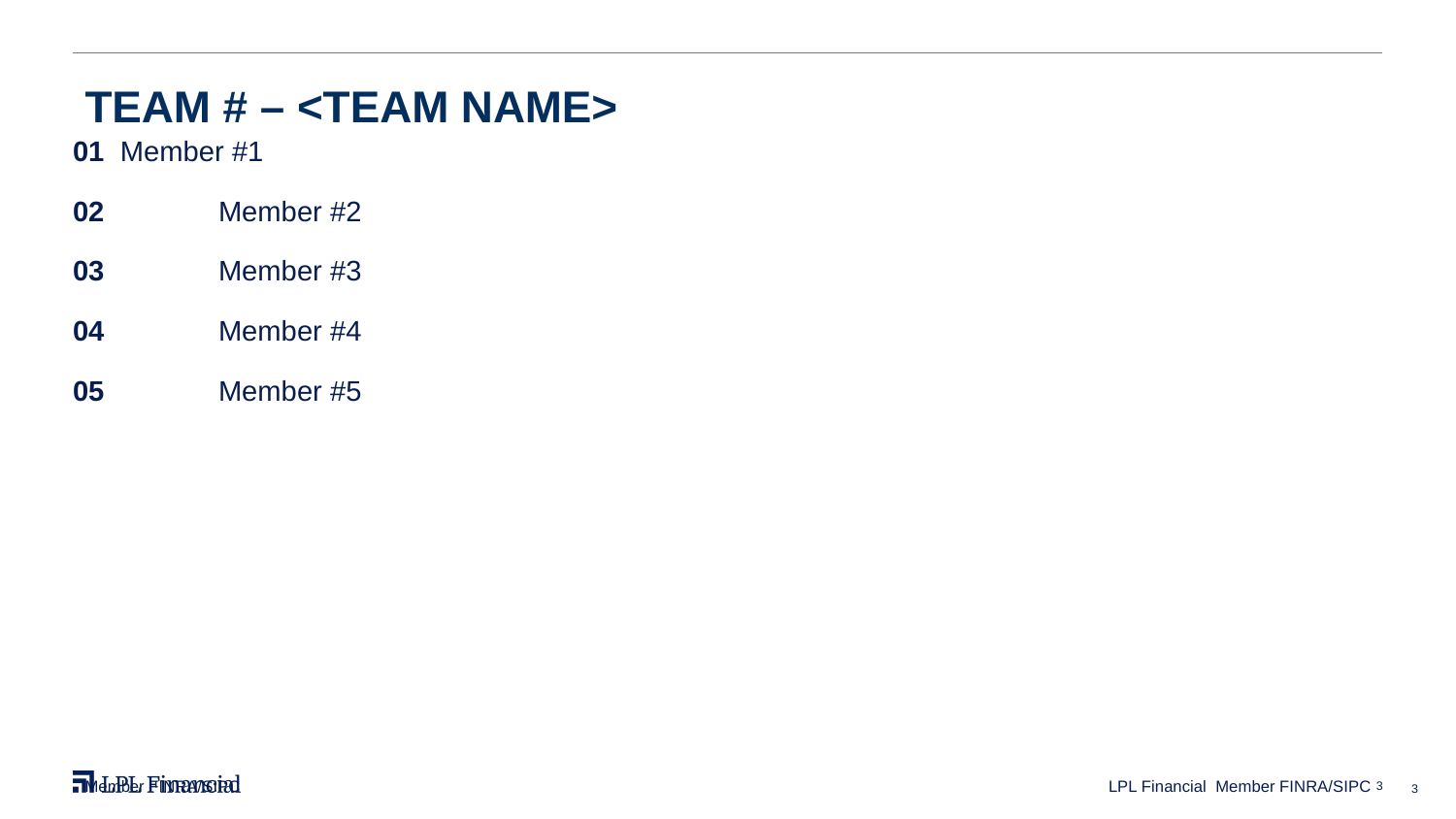

# Team # – <TEAM NAME>
01  Member #1
02	Member #2
03	Member #3
04	Member #4
05	Member #5

Member FINRA/SIPC